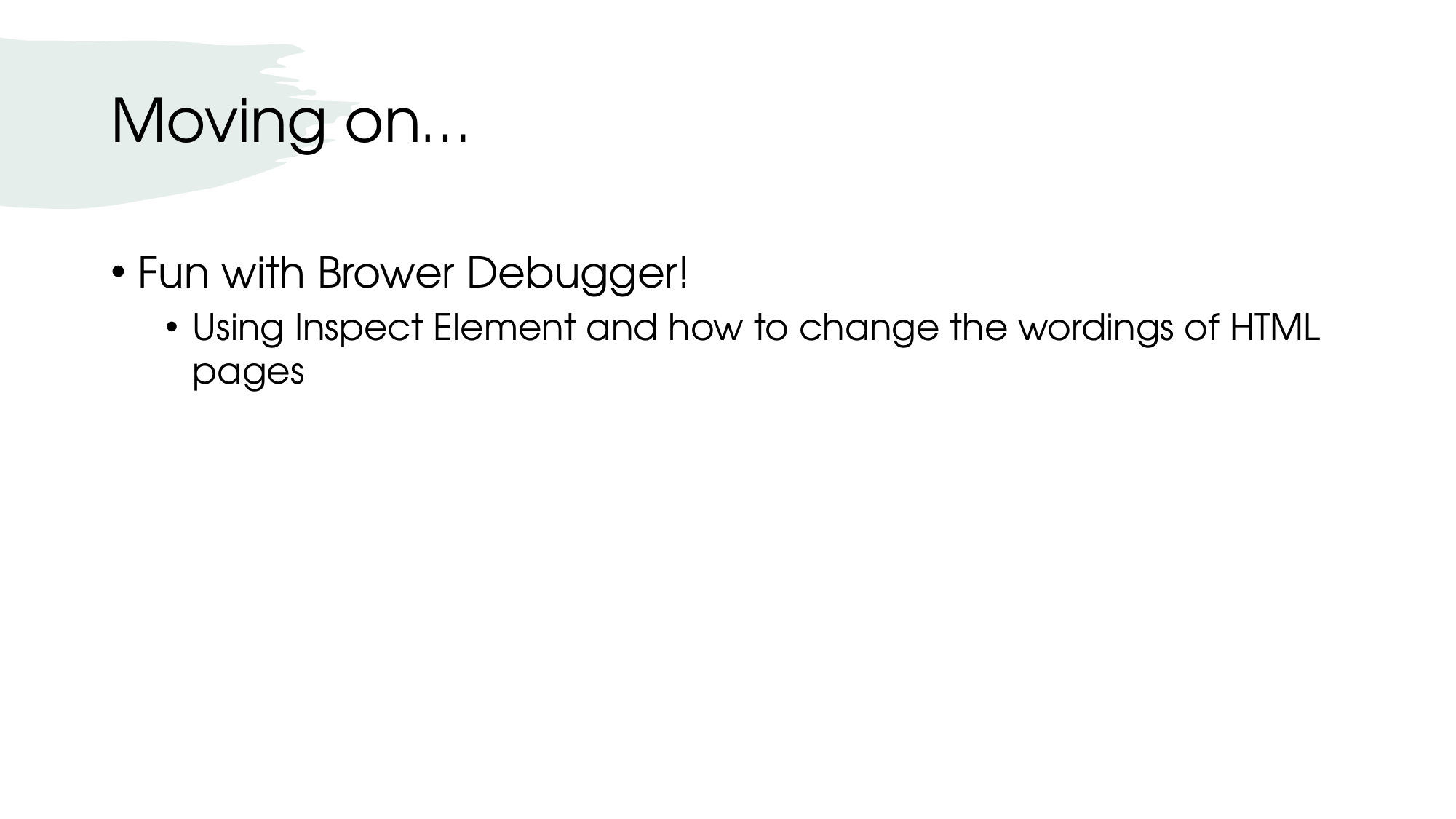

# Moving on…
Fun with Brower Debugger!
Using Inspect Element and how to change the wordings of HTML pages